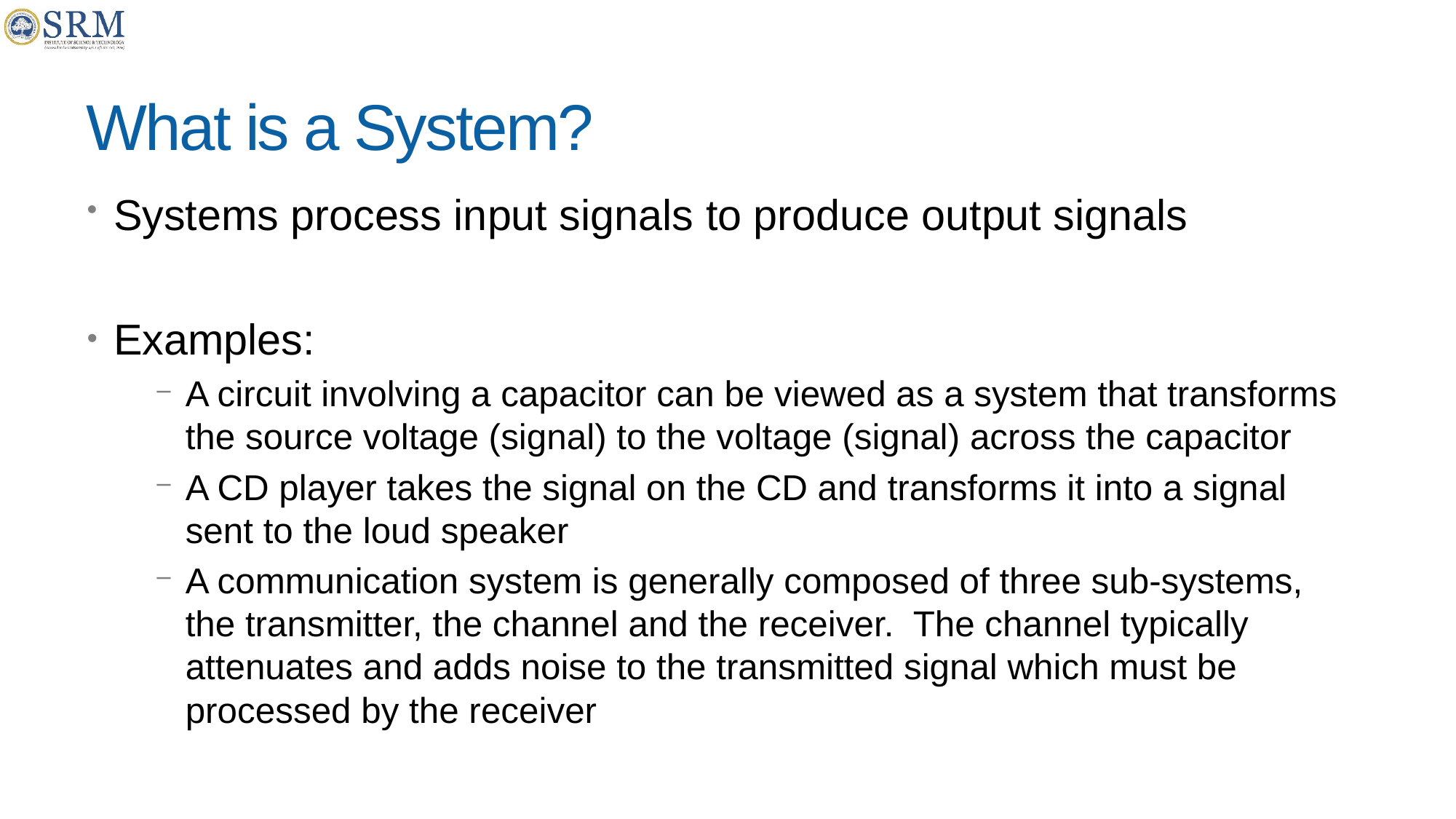

# What is a System?
Systems process input signals to produce output signals

Examples:
A circuit involving a capacitor can be viewed as a system that transforms the source voltage (signal) to the voltage (signal) across the capacitor
A CD player takes the signal on the CD and transforms it into a signal sent to the loud speaker
A communication system is generally composed of three sub-systems, the transmitter, the channel and the receiver.  The channel typically attenuates and adds noise to the transmitted signal which must be processed by the receiver